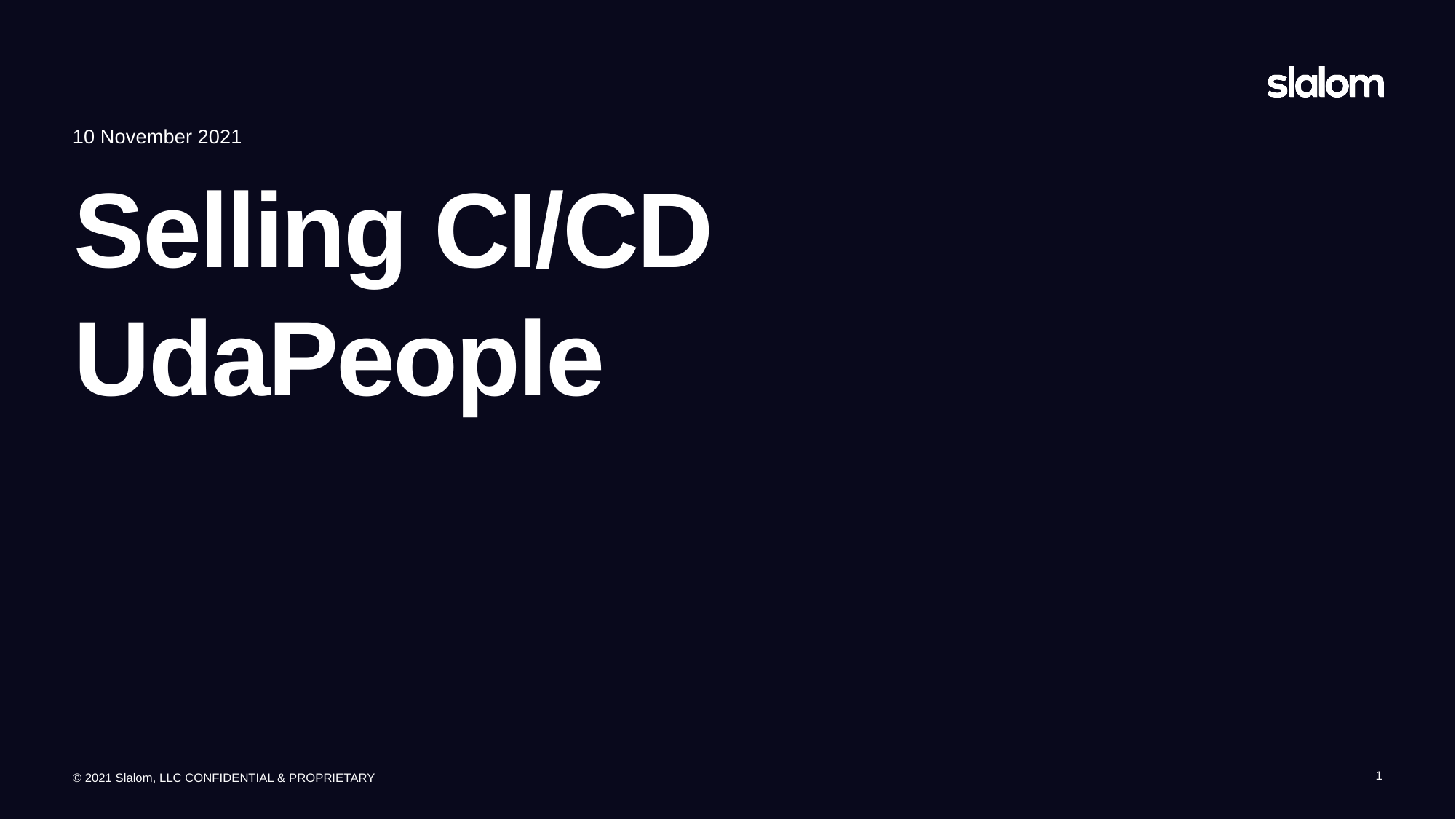

10 November 2021
Selling CI/CD
UdaPeople

1
© 2021 Slalom, LLC CONFIDENTIAL & PROPRIETARY